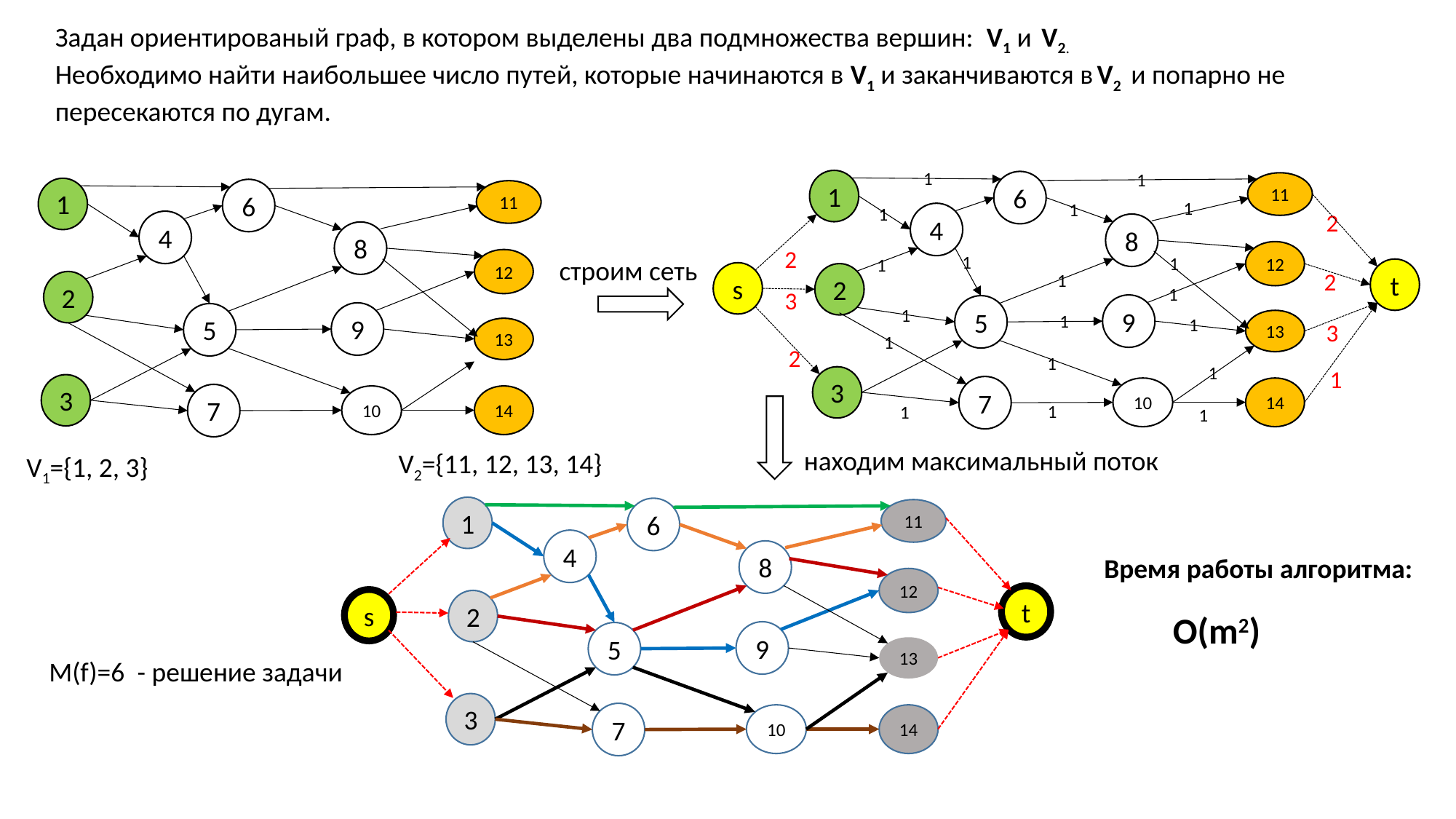

Задан ориентированый граф, в котором выделены два подмножества вершин:  V1 и  V2.
Необходимо найти наибольшее число путей, которые начинаются в V1 и заканчиваются в V2  и попарно не пересекаются по дугам.

1
1
1
6
11
1
1
1
4
8
12
1
1
1
t
s
1
2
1
9
5
1
1
1
13
1
1
1
3
7
10
14
1
1
1
1
6
11
4
8
12
2
9
5
13
3
7
10
14
2
2
строим сеть
2
3

3
2
1

находим максимальный поток
V2={11, 12, 13, 14}
V1={1, 2, 3}
1
6
11
4
8
12
t
s
2
9
5
13
3
7
10
14
Время работы алгоритма:
O(m2)
M(f)=6  - решение задачи